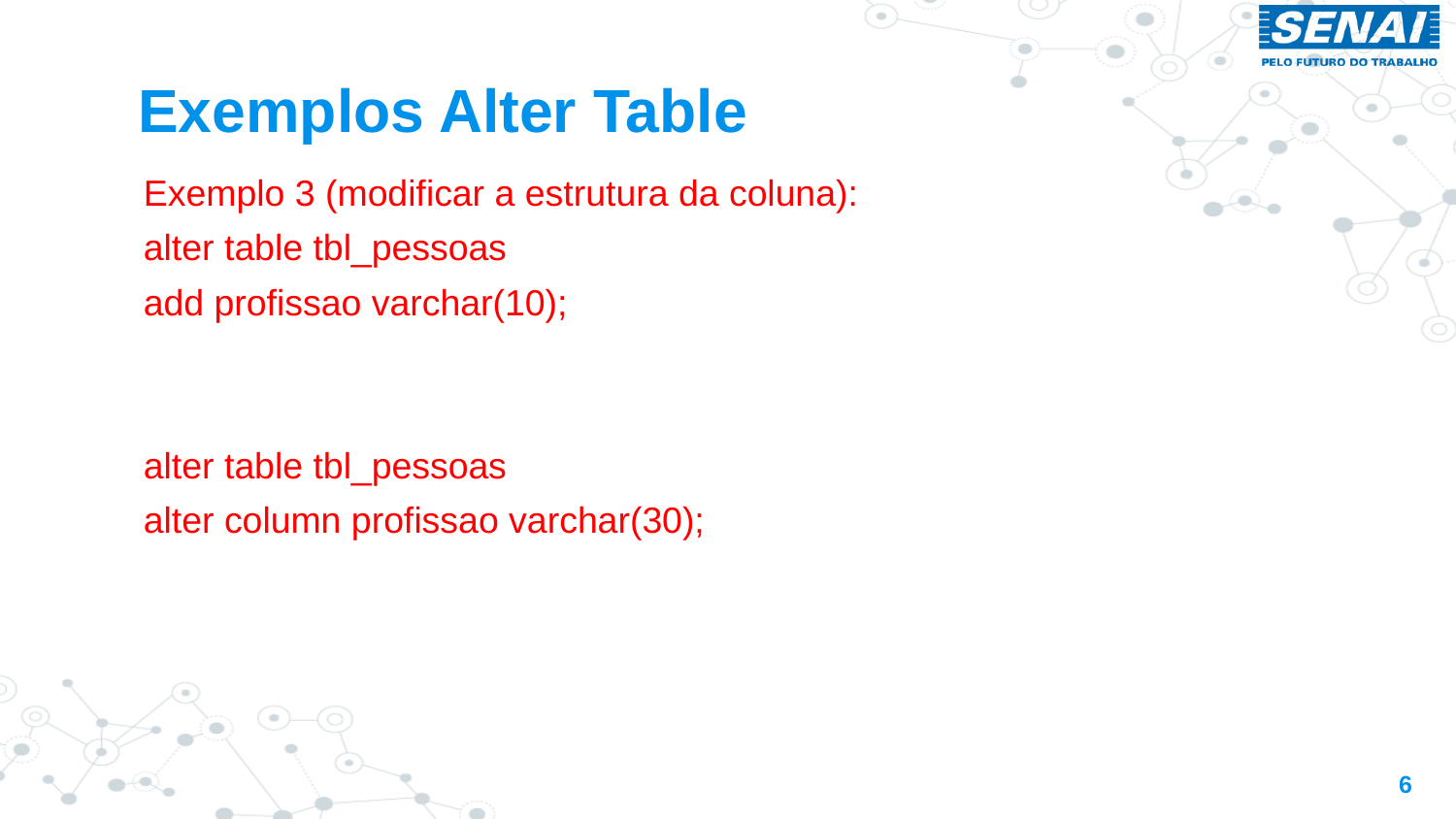

# Exemplos Alter Table
Exemplo 3 (modificar a estrutura da coluna):
alter table tbl_pessoas
add profissao varchar(10);

alter table tbl_pessoas
alter column profissao varchar(30);

6